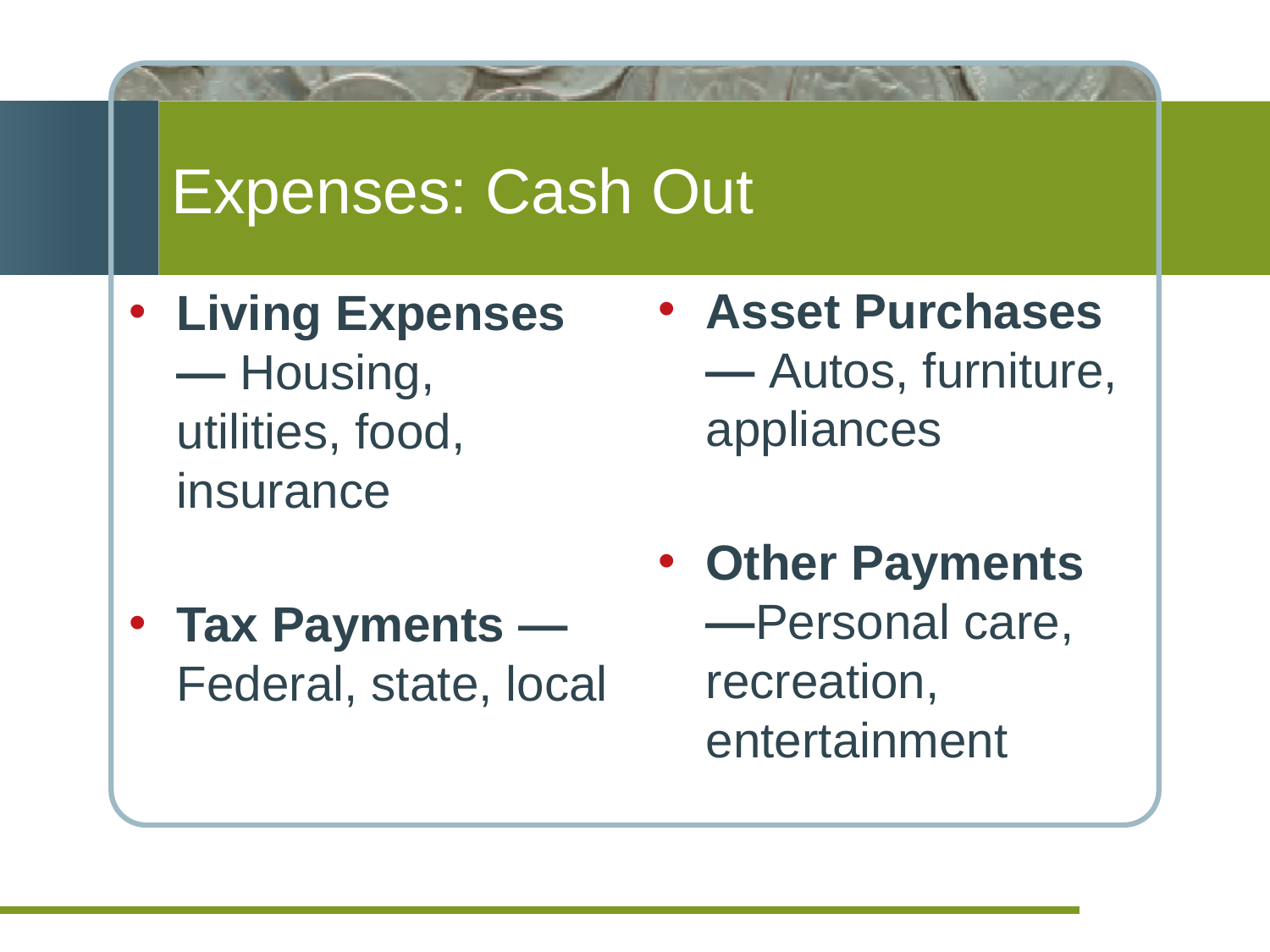

# Expenses: Cash Out
Asset Purchases — Autos, furniture, appliances
Other Payments —Personal care, recreation, entertainment
Living Expenses — Housing, utilities, food, insurance
Tax Payments —Federal, state, local